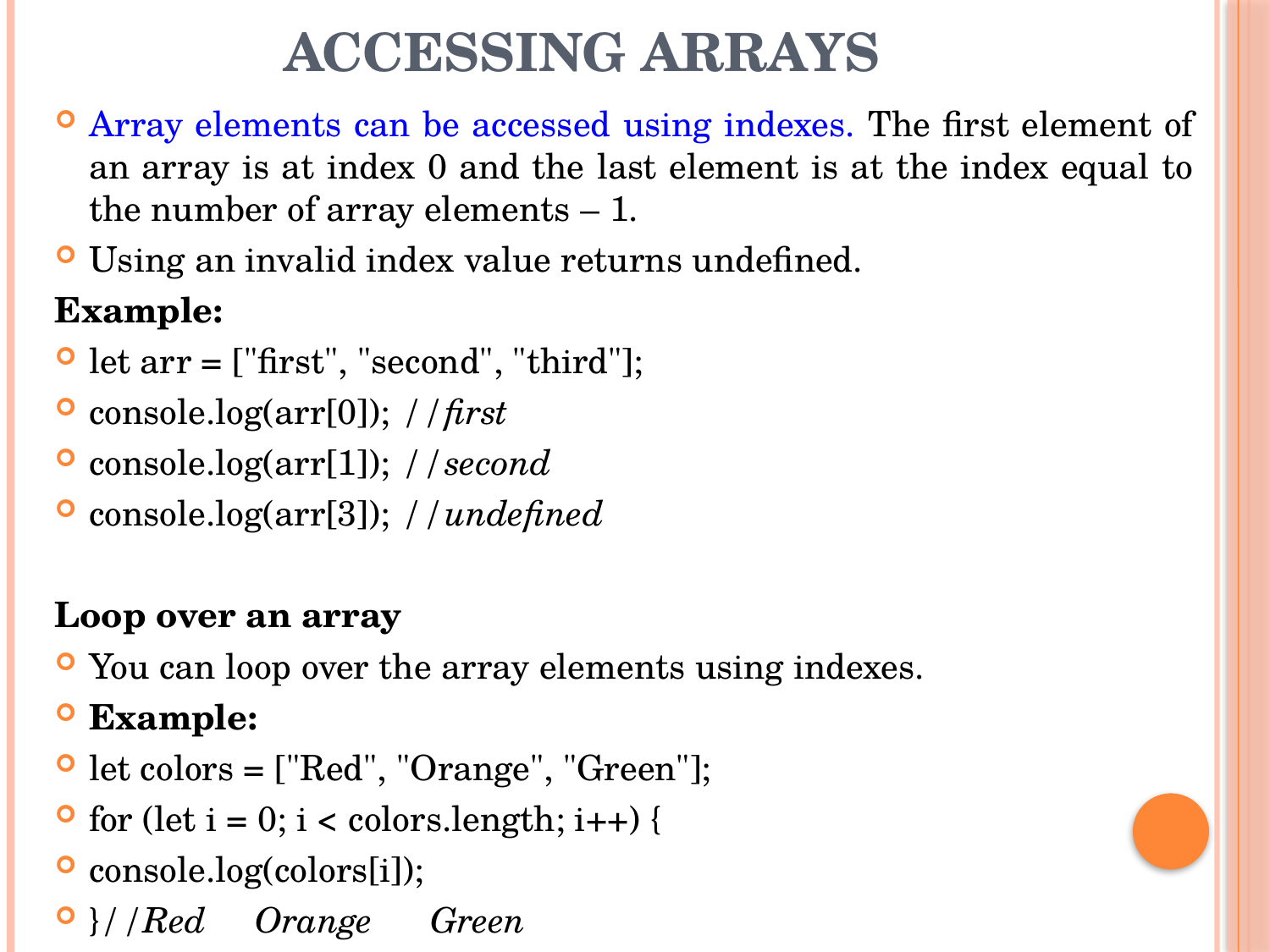

# Accessing arrays
Array elements can be accessed using indexes. The first element of an array is at index 0 and the last element is at the index equal to the number of array elements – 1.
Using an invalid index value returns undefined.
Example:
let arr = ["first", "second", "third"];
console.log(arr[0]); //first
console.log(arr[1]); //second
console.log(arr[3]); //undefined

Loop over an array
You can loop over the array elements using indexes.
Example:
let colors = ["Red", "Orange", "Green"];
for (let i = 0; i < colors.length; i++) {
console.log(colors[i]);
}//Red     Orange      Green